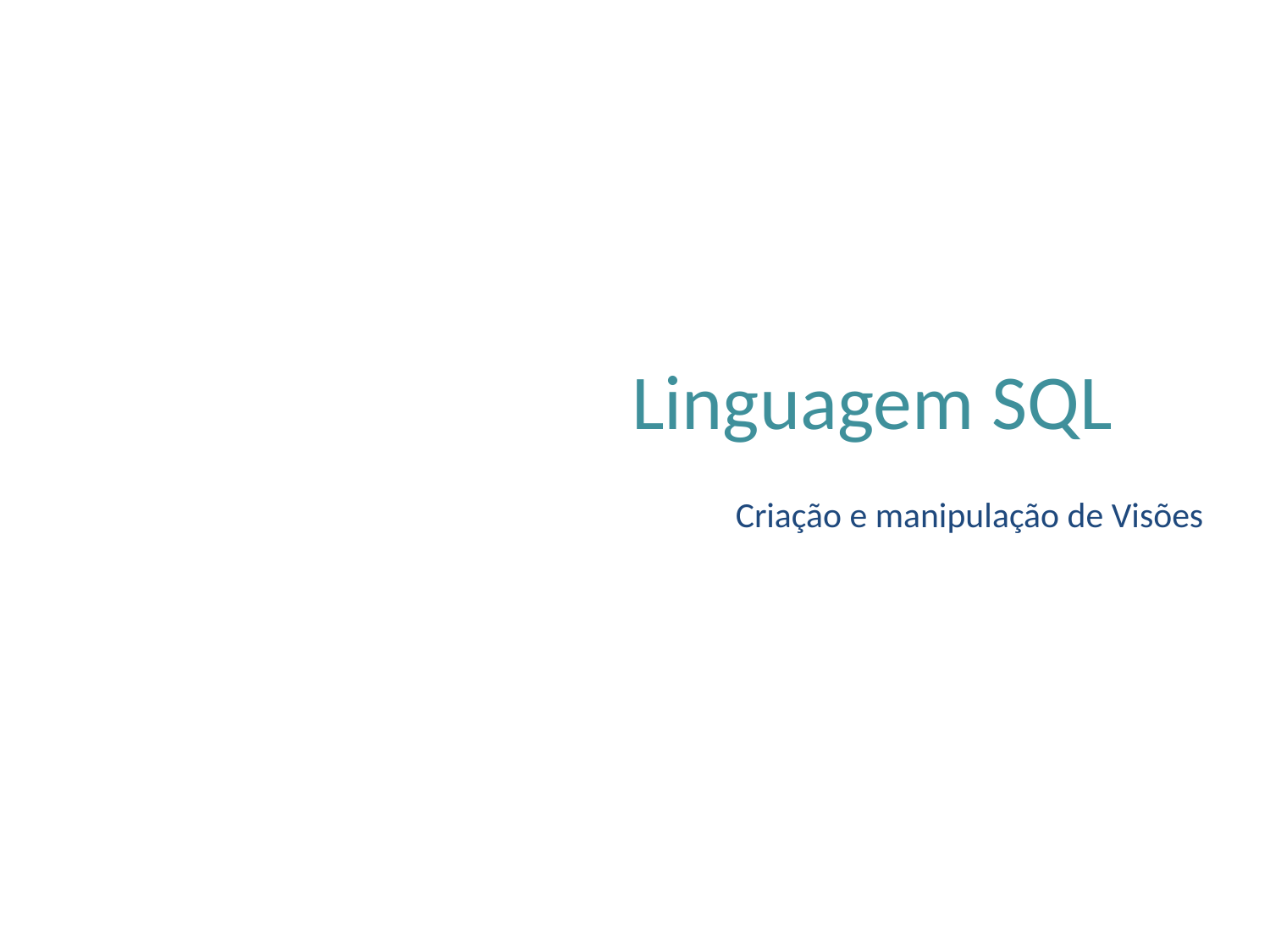

Linguagem SQL
Criação e manipulação de Visões